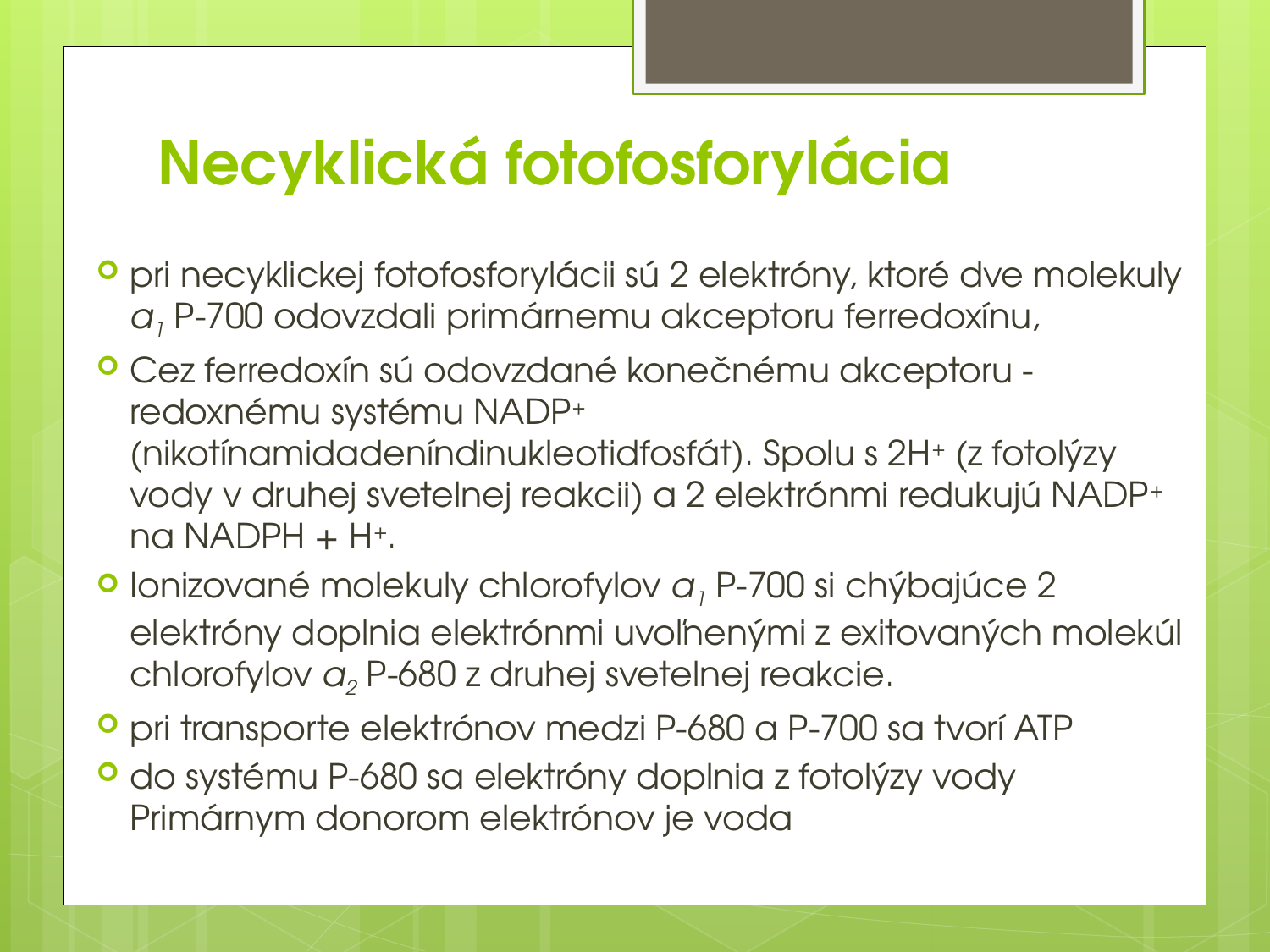

# Necyklická fotofosforylácia
pri necyklickej fotofosforylácii sú 2 elektróny, ktoré dve molekuly a1 P-700 odovzdali primárnemu akceptoru ferredoxínu,
Cez ferredoxín sú odovzdané konečnému akceptoru - redoxnému systému NADP+ (nikotínamidadeníndinukleotidfosfát). Spolu s 2H+ (z fotolýzy vody v druhej svetelnej reakcii) a 2 elektrónmi redukujú NADP+ na NADPH + H+.
Ionizované molekuly chlorofylov a1 P-700 si chýbajúce 2 elektróny doplnia elektrónmi uvoľnenými z exitovaných molekúl chlorofylov a2 P-680 z druhej svetelnej reakcie.
pri transporte elektrónov medzi P-680 a P-700 sa tvorí ATP
do systému P-680 sa elektróny doplnia z fotolýzy vody Primárnym donorom elektrónov je voda